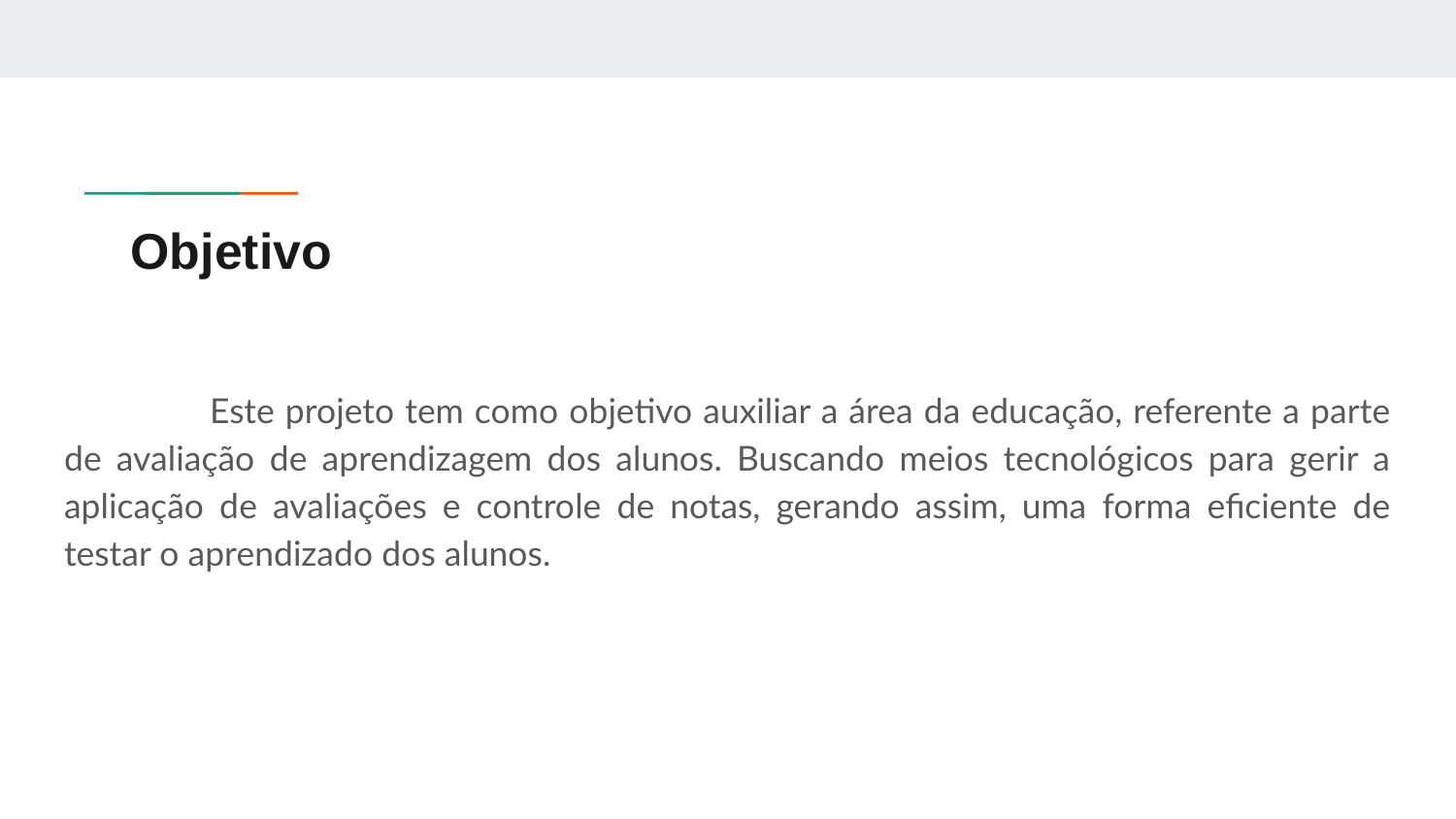

# Objetivo
	Este projeto tem como objetivo auxiliar a área da educação, referente a parte de avaliação de aprendizagem dos alunos. Buscando meios tecnológicos para gerir a aplicação de avaliações e controle de notas, gerando assim, uma forma eficiente de testar o aprendizado dos alunos.